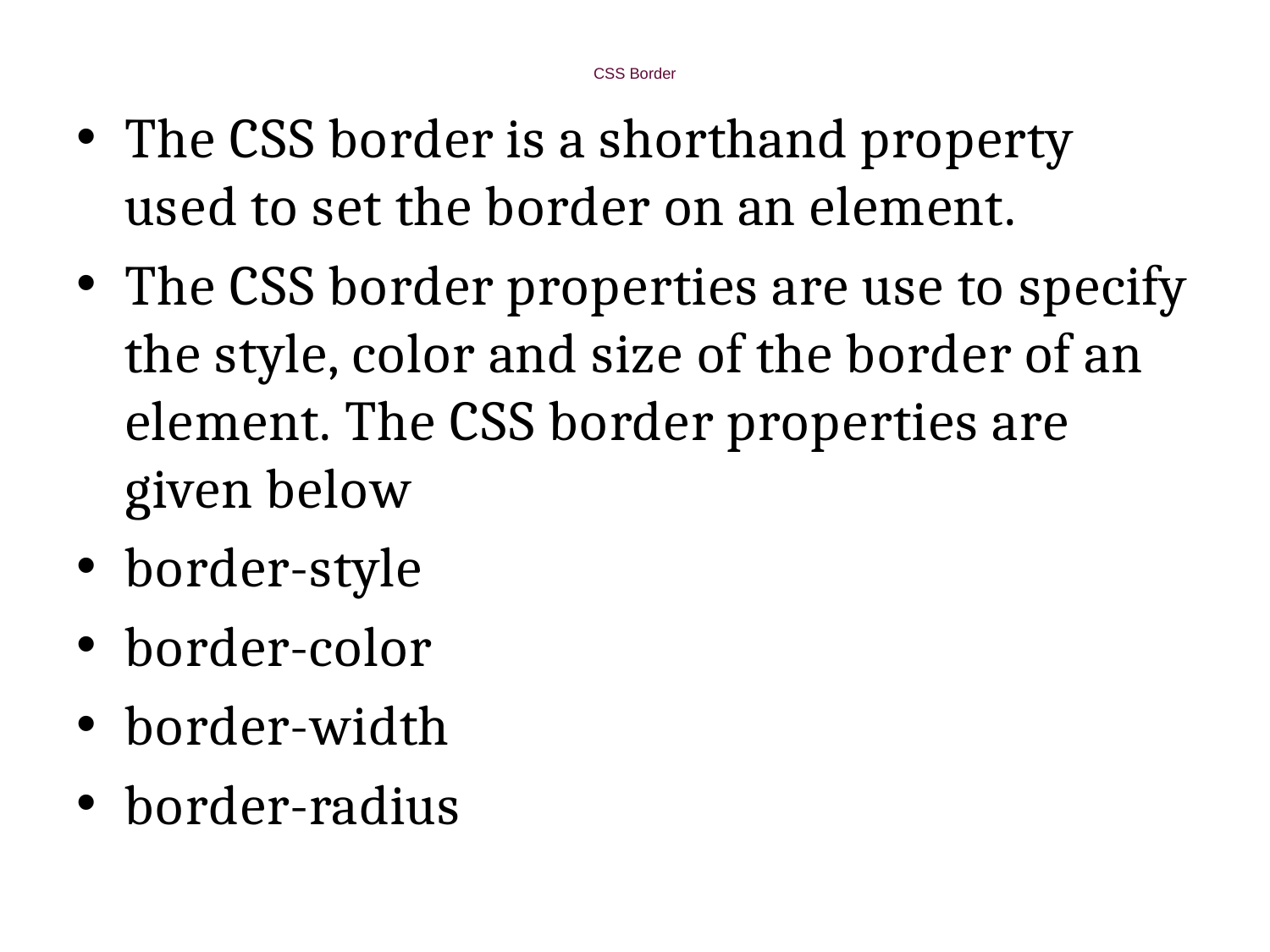

# CSS Border
The CSS border is a shorthand property used to set the border on an element.
The CSS border properties are use to specify the style, color and size of the border of an element. The CSS border properties are given below
border-style
border-color
border-width
border-radius